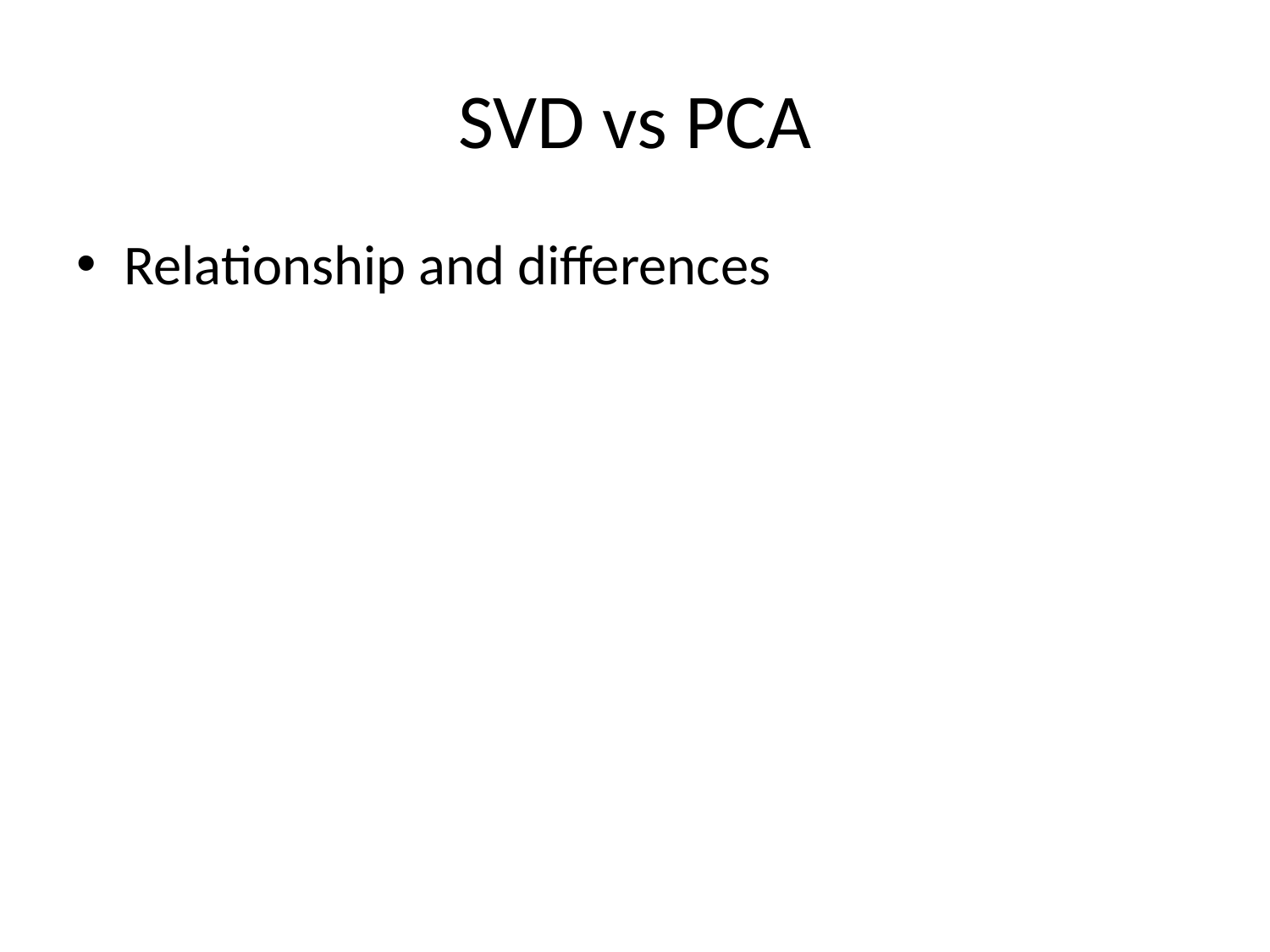

# SVD vs PCA
Relationship and differences